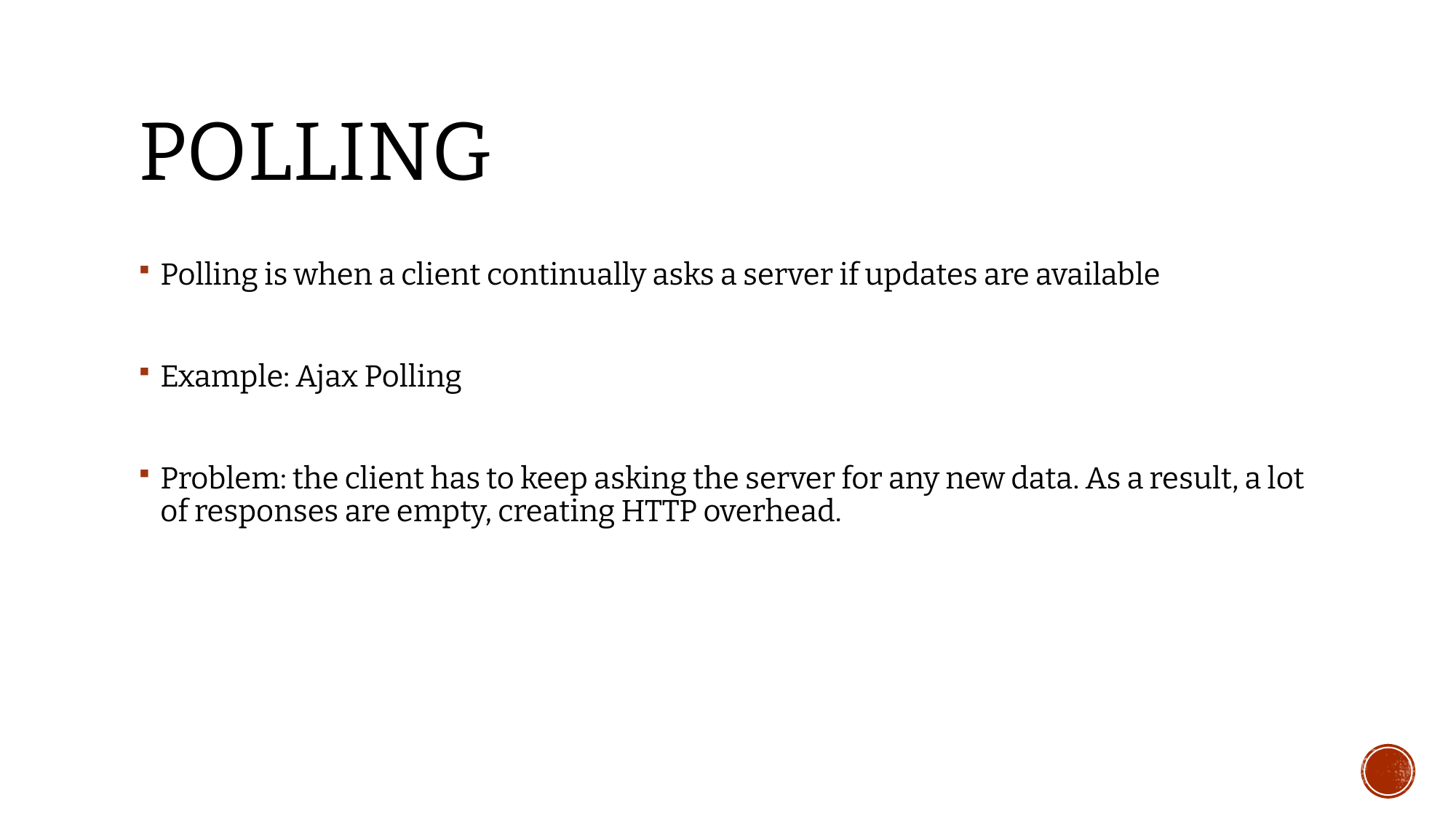

# Polling
Polling is when a client continually asks a server if updates are available

Example: Ajax Polling

Problem: the client has to keep asking the server for any new data. As a result, a lot of responses are empty, creating HTTP overhead.